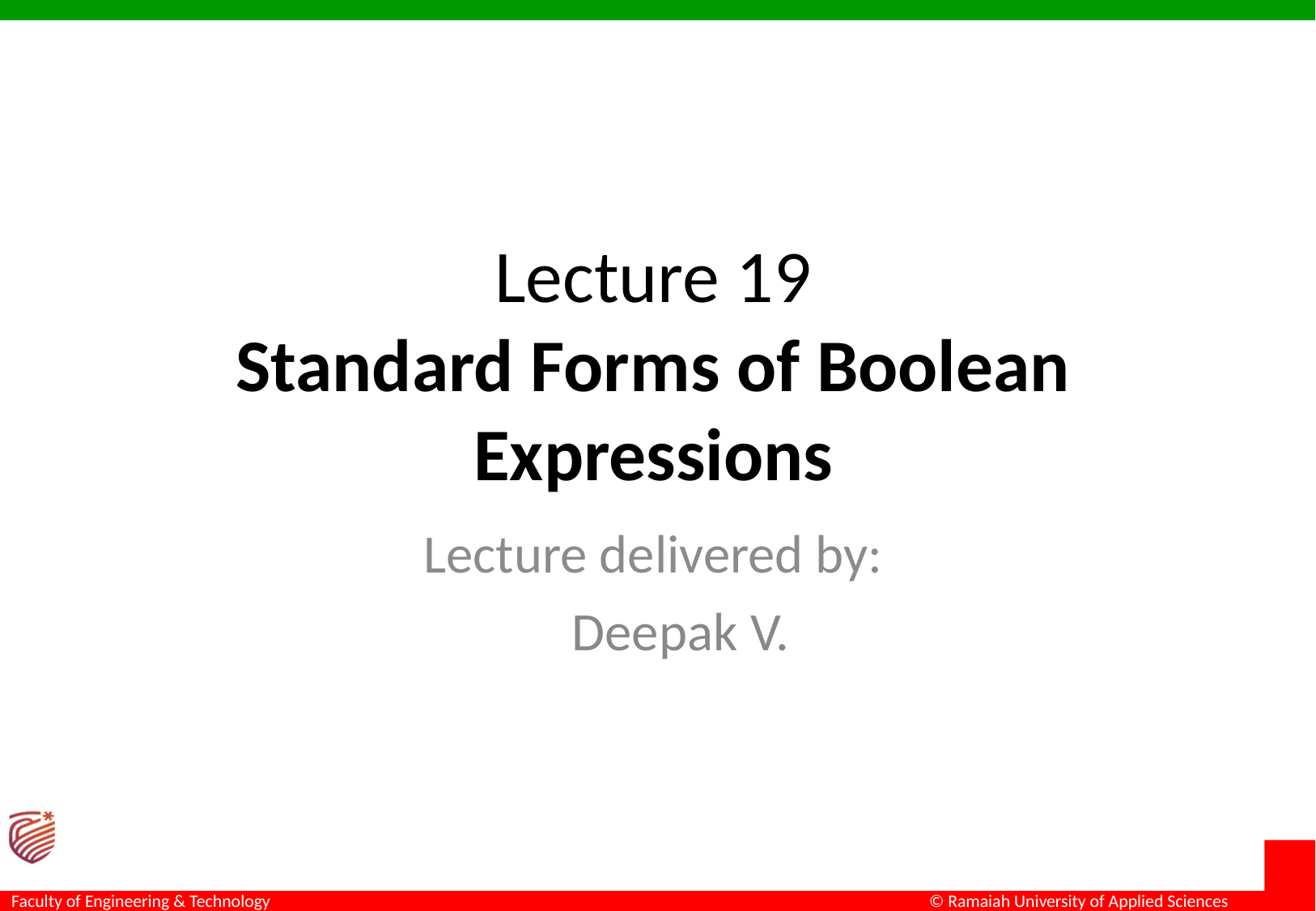

# Lecture 19 Standard Forms of Boolean Expressions
Lecture delivered by:
Deepak V.